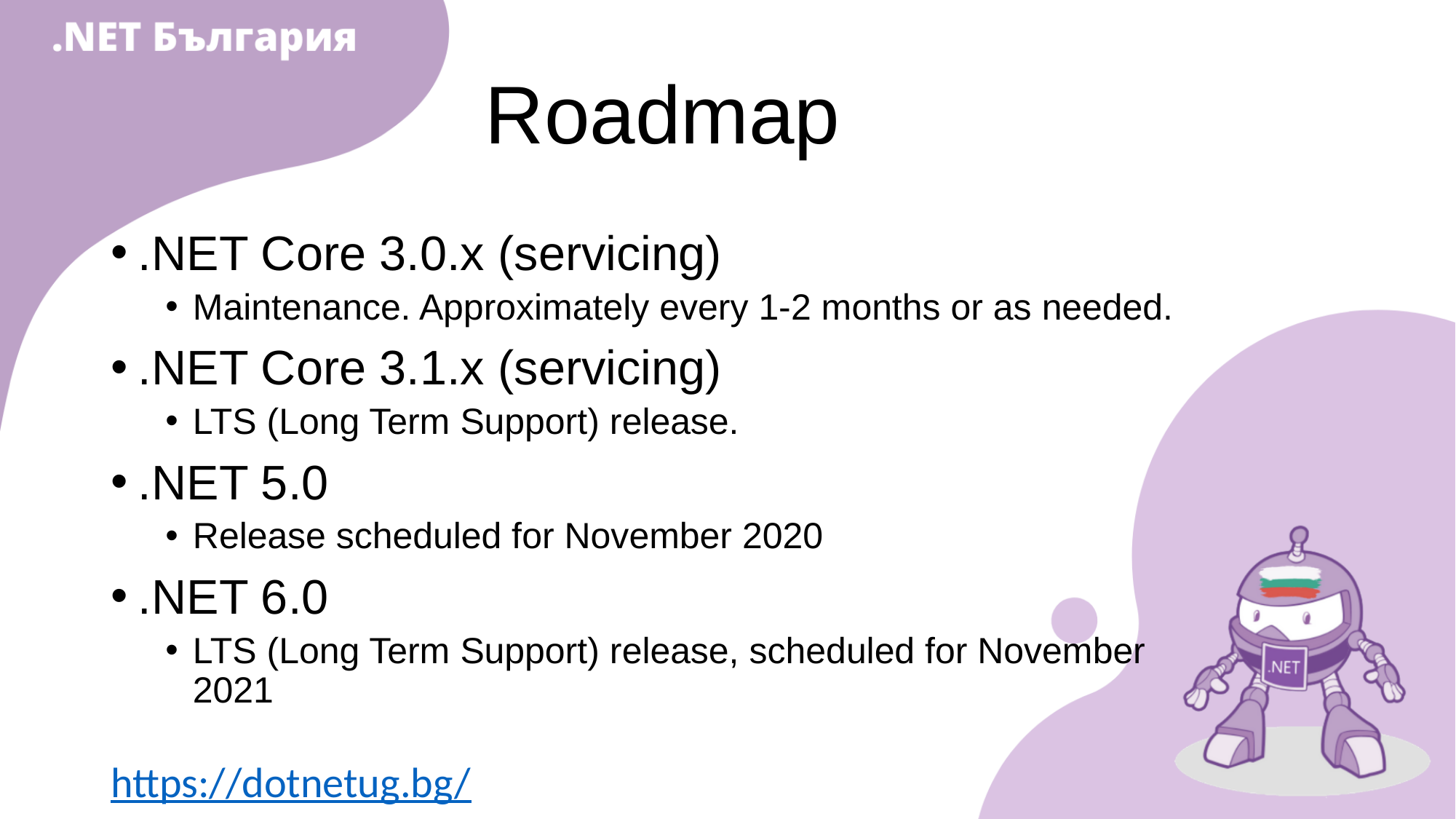

# Roadmap
.NET Core 3.0.x (servicing)
Maintenance. Approximately every 1-2 months or as needed.
.NET Core 3.1.x (servicing)
LTS (Long Term Support) release.
.NET 5.0
Release scheduled for November 2020
.NET 6.0
LTS (Long Term Support) release, scheduled for November 2021